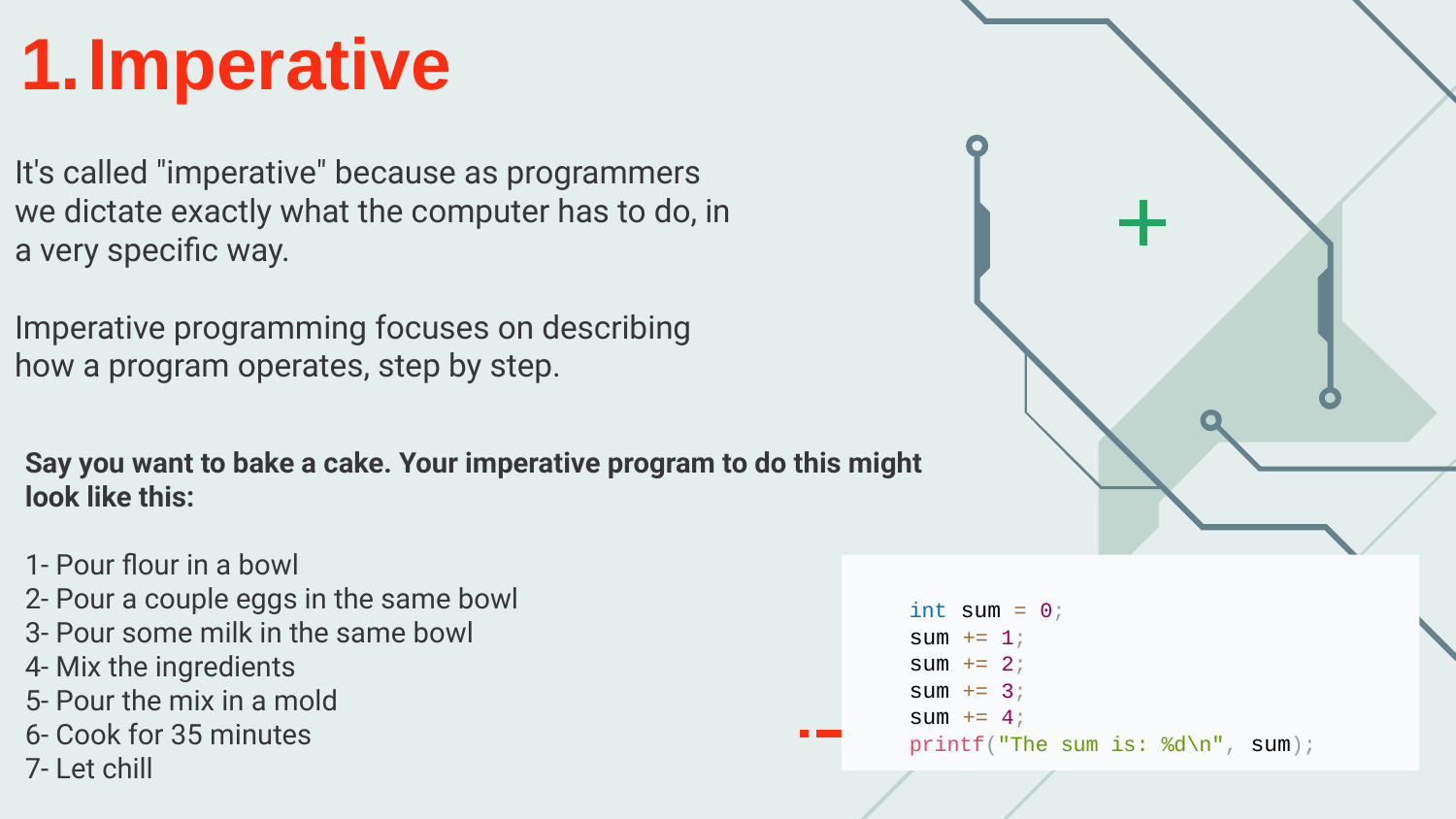

# Imperative
It's called "imperative" because as programmers we dictate exactly what the computer has to do, in a very specific way.

Imperative programming focuses on describing how a program operates, step by step.

Say you want to bake a cake. Your imperative program to do this might look like this:

1- Pour flour in a bowl
2- Pour a couple eggs in the same bowl
3- Pour some milk in the same bowl
4- Mix the ingredients
5- Pour the mix in a mold
6- Cook for 35 minutes
7- Let chill

    int sum = 0;
    sum += 1;
    sum += 2;
    sum += 3;
    sum += 4;
    printf("The sum is: %d\n", sum);